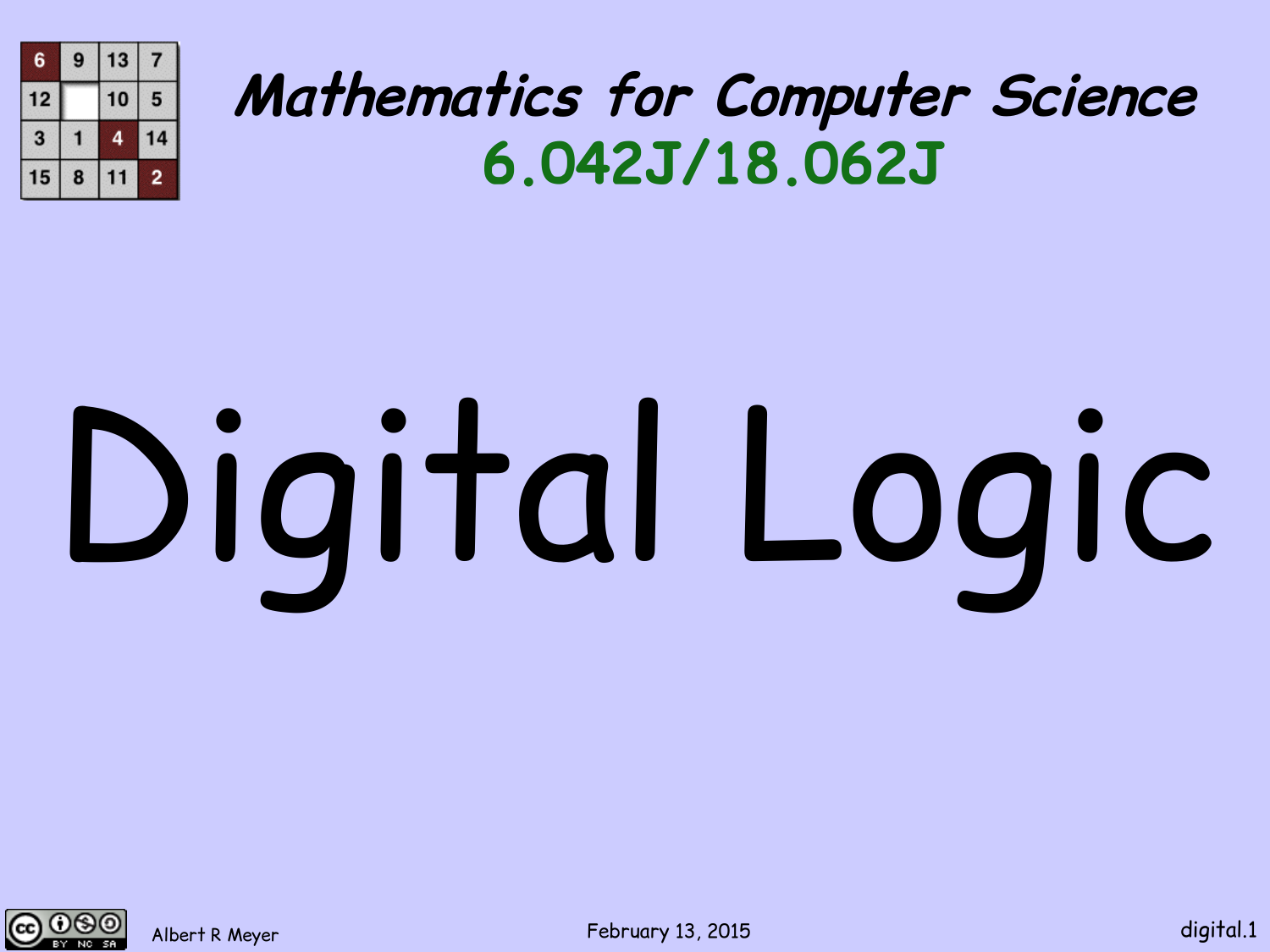

Mathematics for Computer Science
6.042J/18.062J
# Digital Logic
digital.1